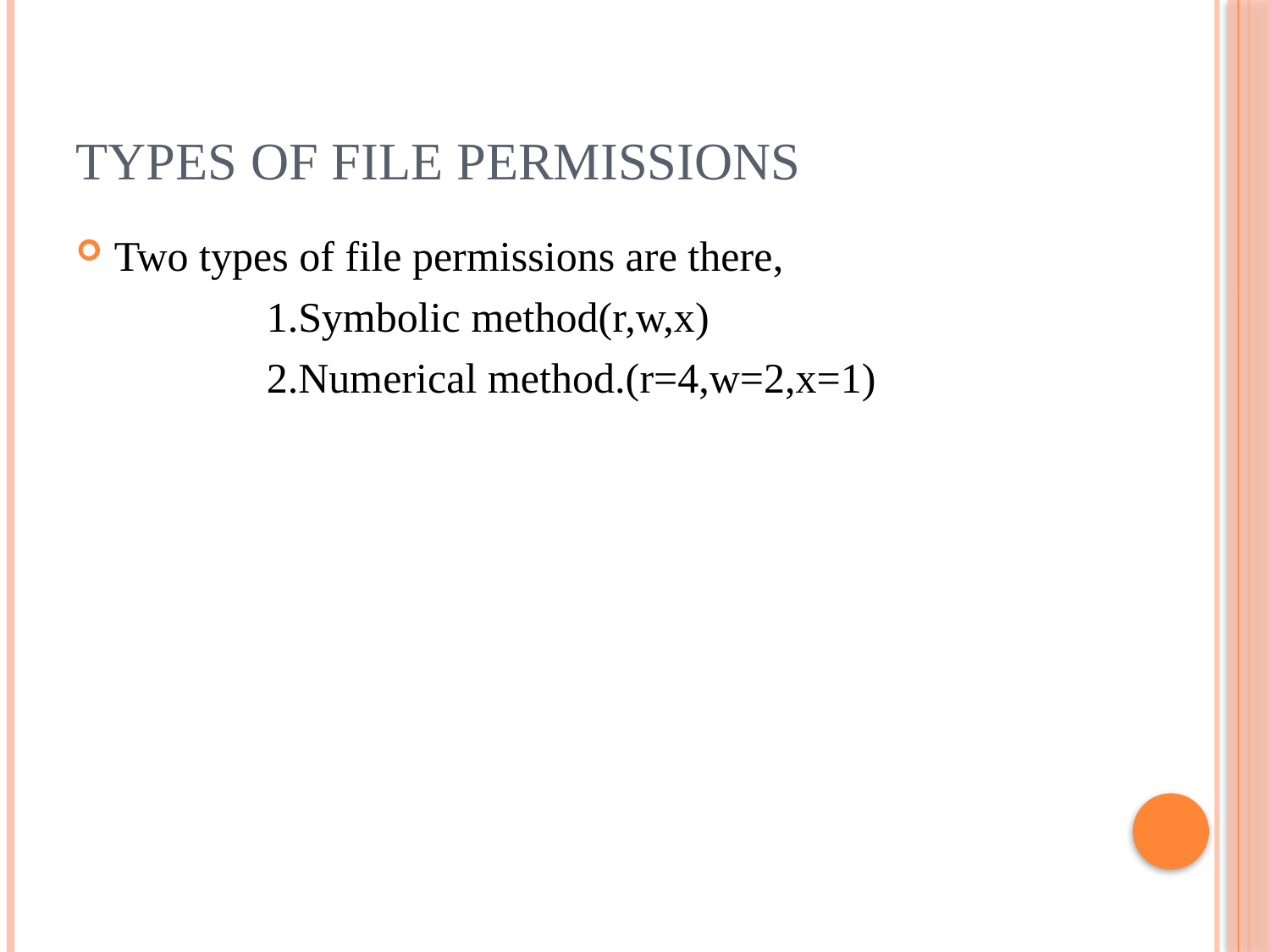

# TYPES OF FILE PERMISSIONS
Two types of file permissions are there,
                  1.Symbolic method(r,w,x)
                  2.Numerical method.(r=4,w=2,x=1)